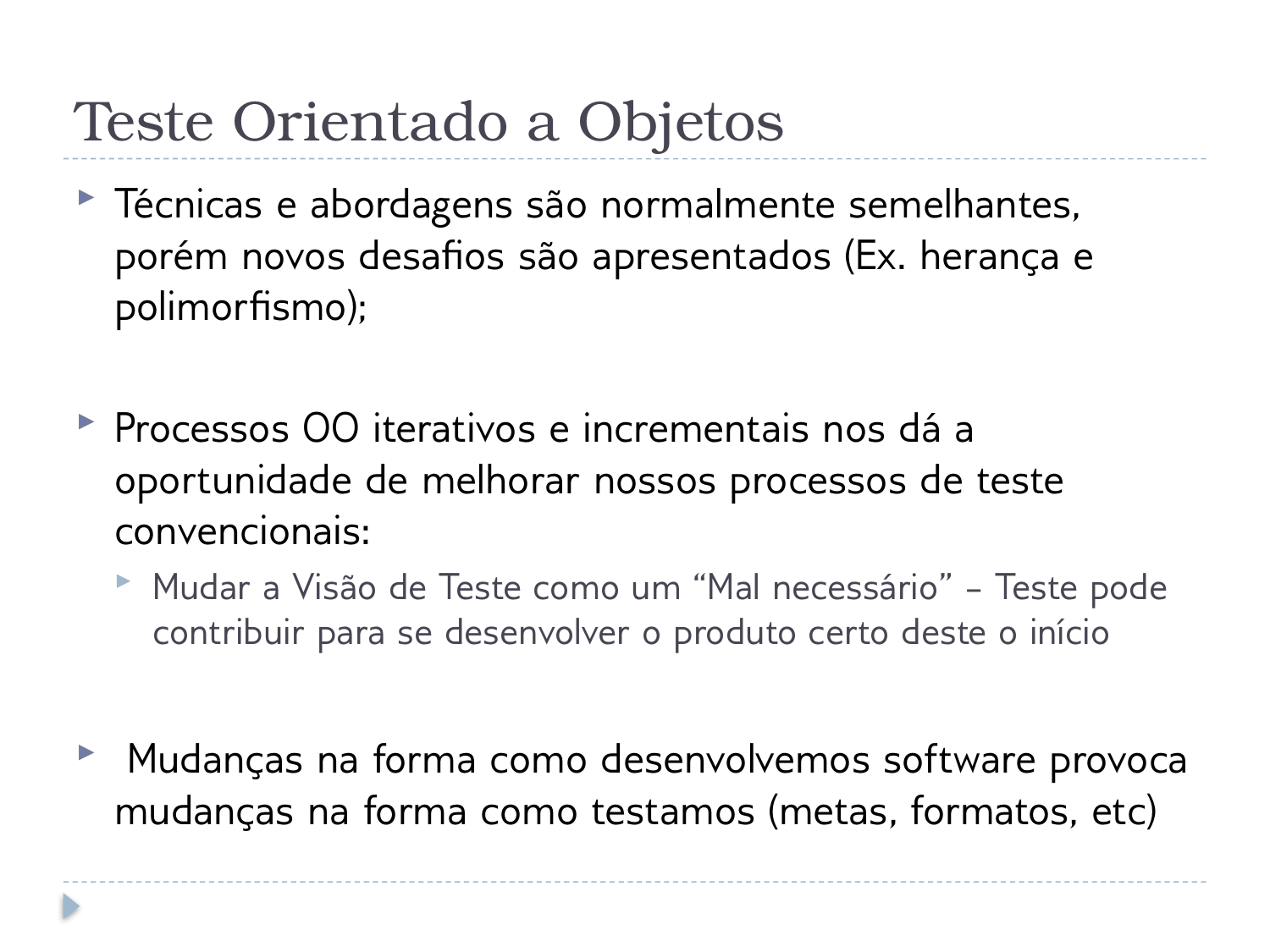

# Teste Orientado a Objetos
Técnicas e abordagens são normalmente semelhantes, porém novos desafios são apresentados (Ex. herança e polimorfismo);

Processos OO iterativos e incrementais nos dá a oportunidade de melhorar nossos processos de teste convencionais:
Mudar a Visão de Teste como um “Mal necessário” – Teste pode contribuir para se desenvolver o produto certo deste o início

 Mudanças na forma como desenvolvemos software provoca mudanças na forma como testamos (metas, formatos, etc)